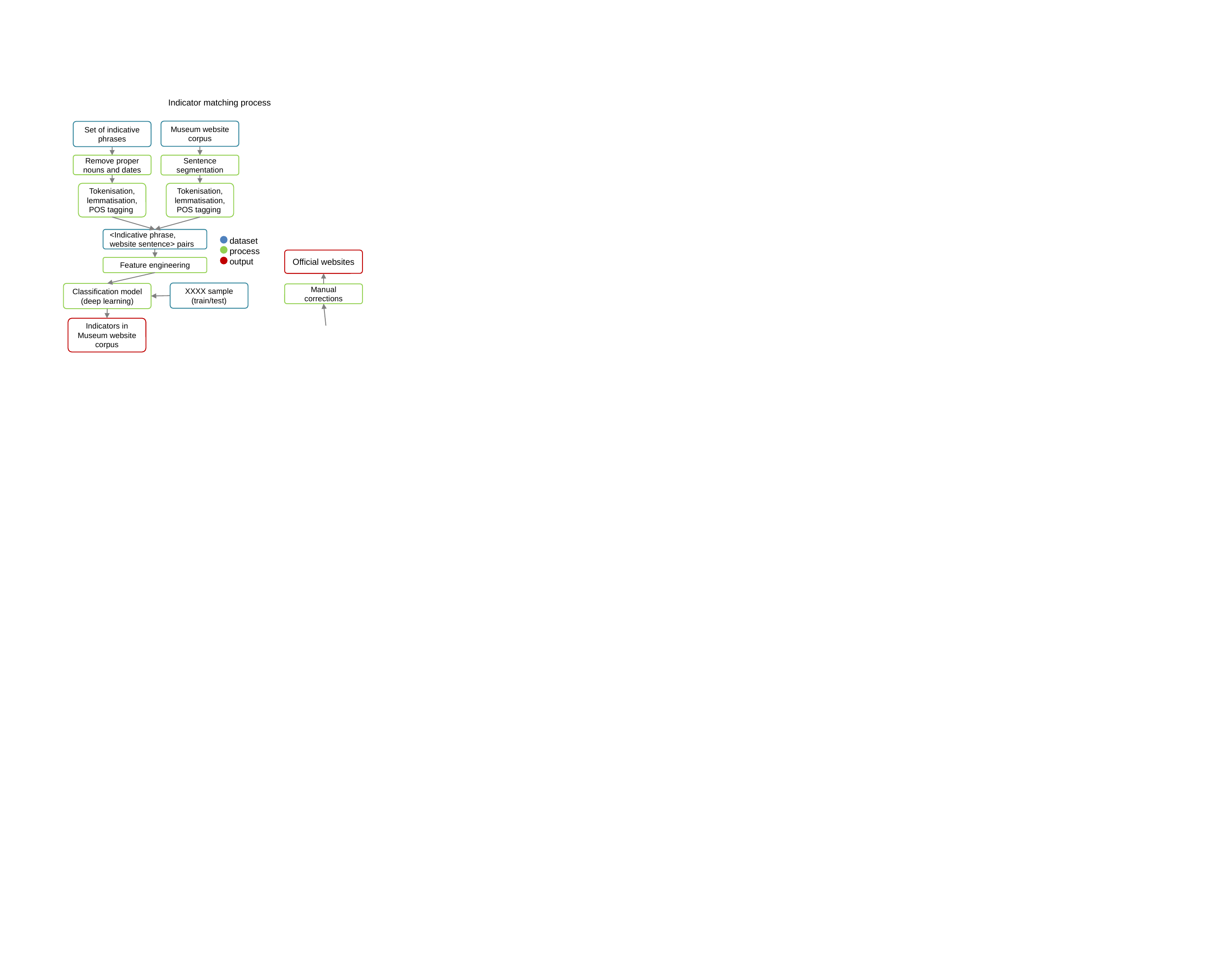

Indicator matching process
Museum website corpus
Set of indicative phrases
Remove proper nouns and dates
Sentence segmentation
Tokenisation, lemmatisation, POS tagging
Tokenisation, lemmatisation, POS tagging

dataset
process
output

<Indicative phrase, website sentence> pairs
Official websites
Feature engineering
XXXX sample (train/test)
Classification model
(deep learning)
Manual corrections
Indicators in Museum website corpus